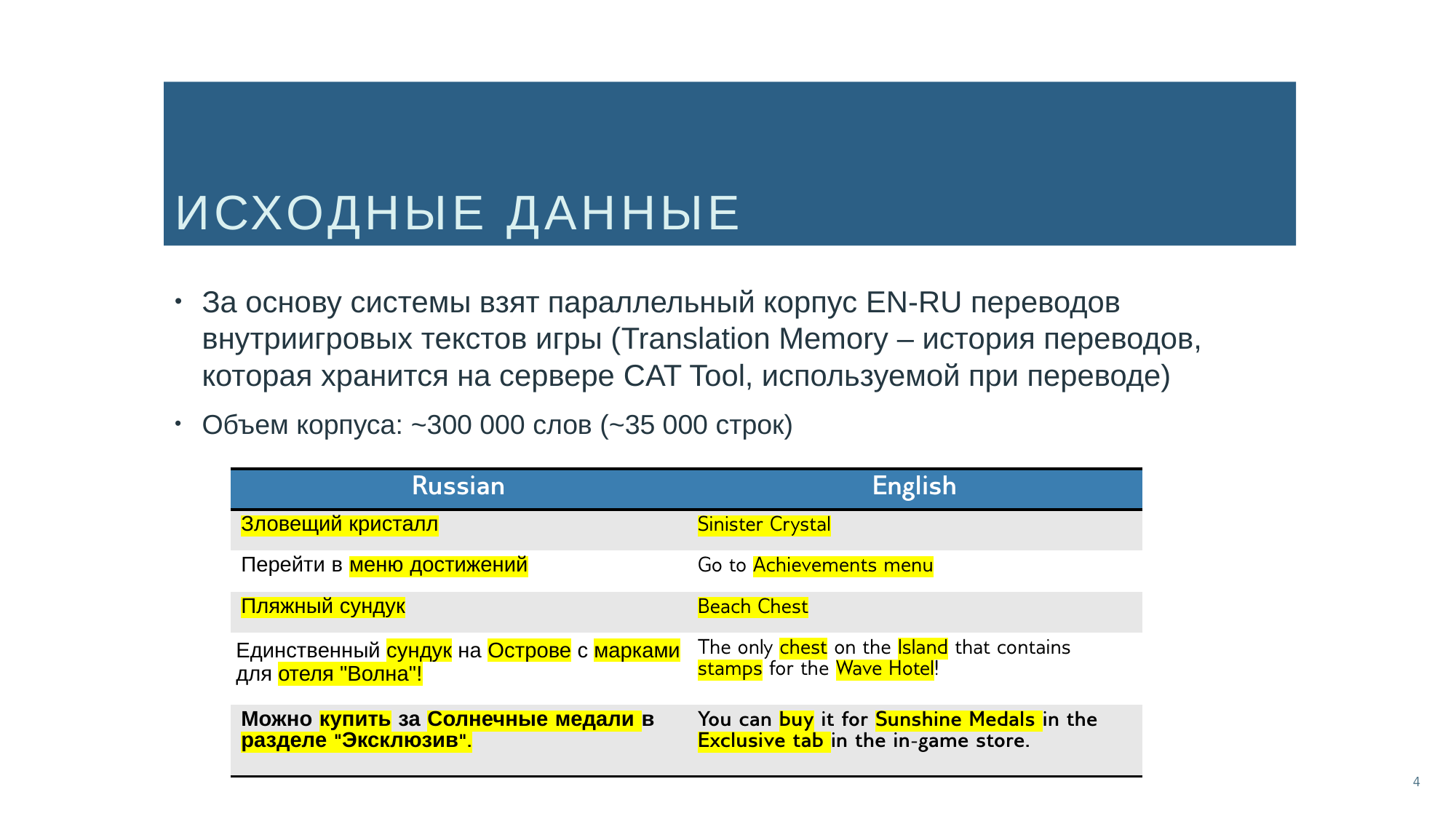

# Исходные данные
За основу системы взят параллельный корпус EN-RU переводов внутриигровых текстов игры (Translation Memory – история переводов, которая хранится на сервере CAT Tool, используемой при переводе)
Объем корпуса: ~300 000 слов (~35 000 строк)

| Russian | English |
| --- | --- |
| Зловещий кристалл | Sinister Crystal |
| Перейти в меню достижений | Go to Achievements menu |
| Пляжный сундук | Beach Chest |
| Единственный сундук на Острове с марками для отеля "Волна"! | The only chest on the Island that contains stamps for the Wave Hotel! |
| Можно купить за Солнечные медали в разделе "Эксклюзив". | You can buy it for Sunshine Medals in the Exclusive tab in the in-game store. |
4